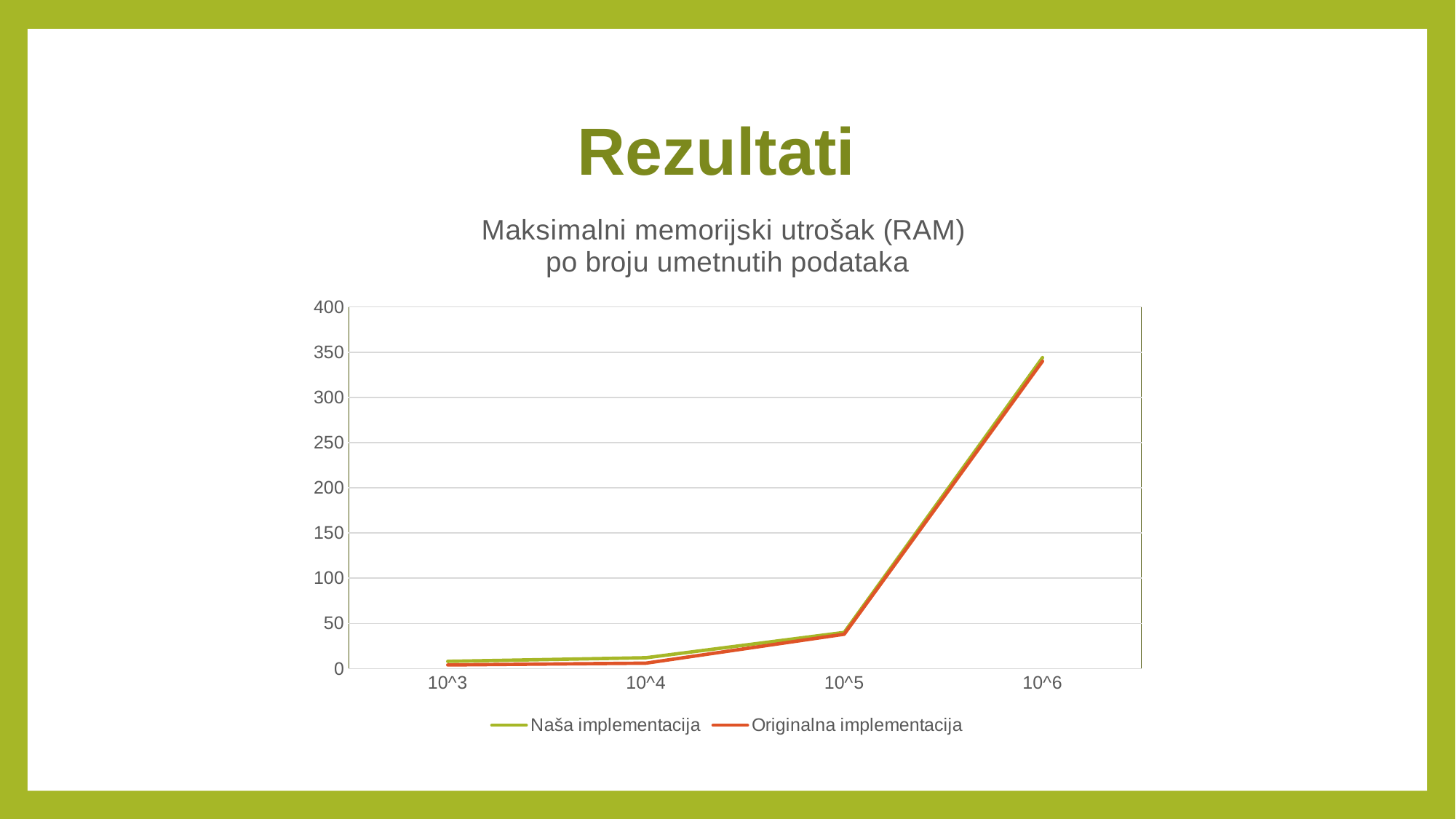

# Rezultati

### Chart: Maksimalni memorijski utrošak (RAM)
po broju umetnutih podataka

| Category | Naša implementacija | Originalna implementacija |
|---|---|---|
| 10^3 | 8.0 | 4.0 |
| 10^4 | 12.0 | 6.0 |
| 10^5 | 40.0 | 38.0 |
| 10^6 | 344.0 | 340.0 |